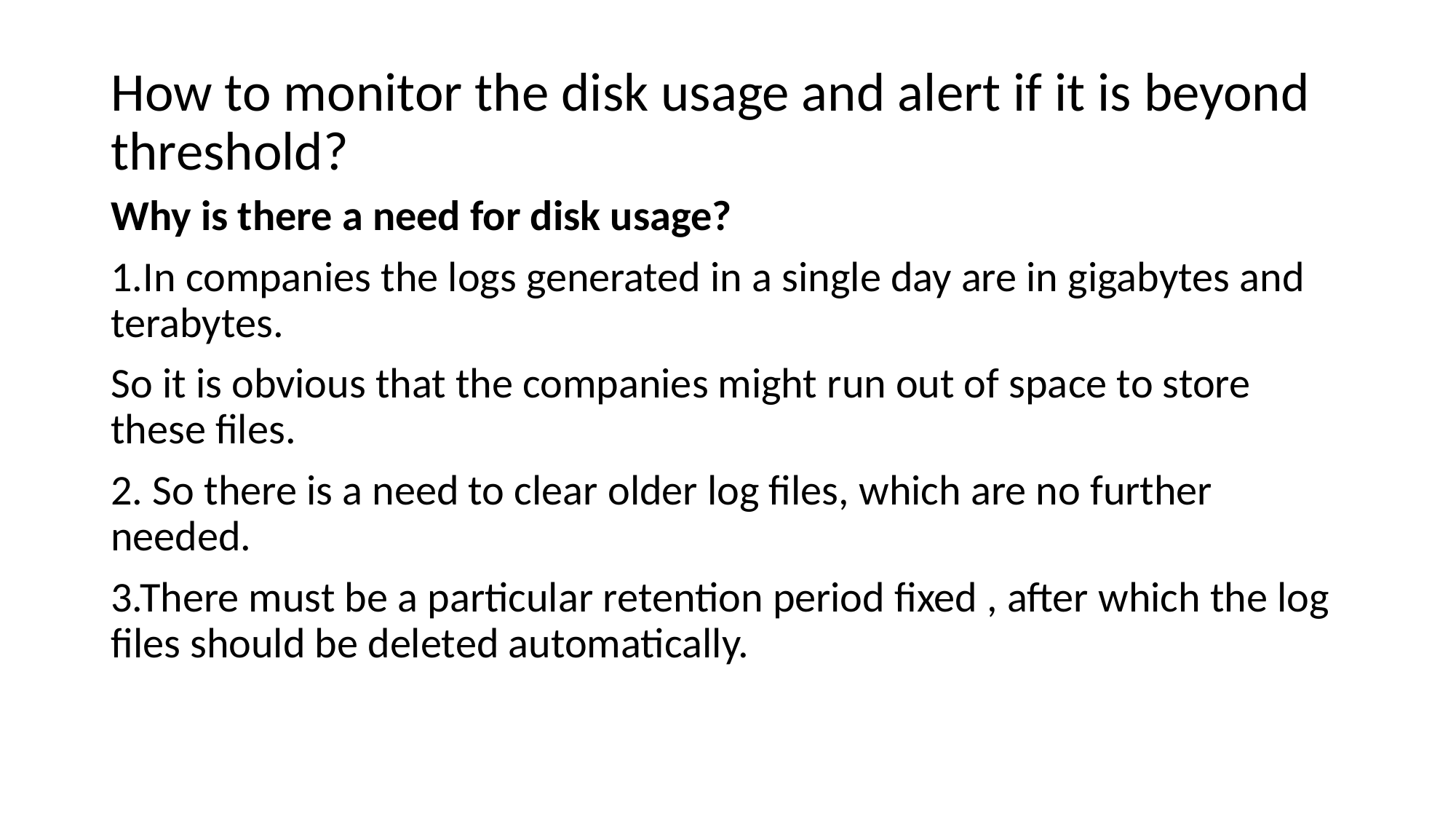

# How to monitor the disk usage and alert if it is beyond threshold?
Why is there a need for disk usage?
1.In companies the logs generated in a single day are in gigabytes and terabytes.
So it is obvious that the companies might run out of space to store these files.
2. So there is a need to clear older log files, which are no further needed.
3.There must be a particular retention period fixed , after which the log files should be deleted automatically.